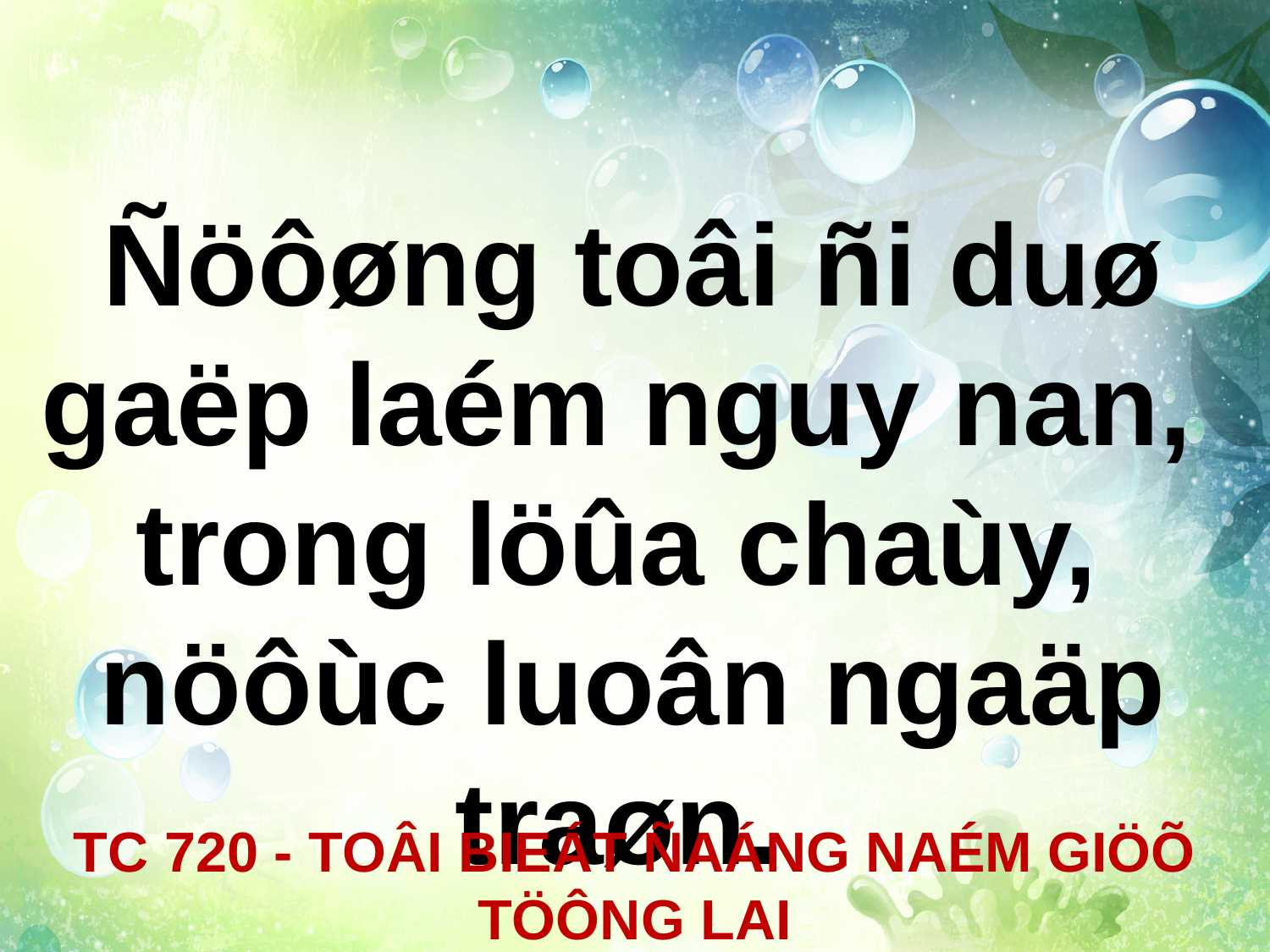

Ñöôøng toâi ñi duø
gaëp laém nguy nan,
trong löûa chaùy,
nöôùc luoân ngaäp traøn.
TC 720 - TOÂI BIEÁT ÑAÁNG NAÉM GIÖÕ TÖÔNG LAI